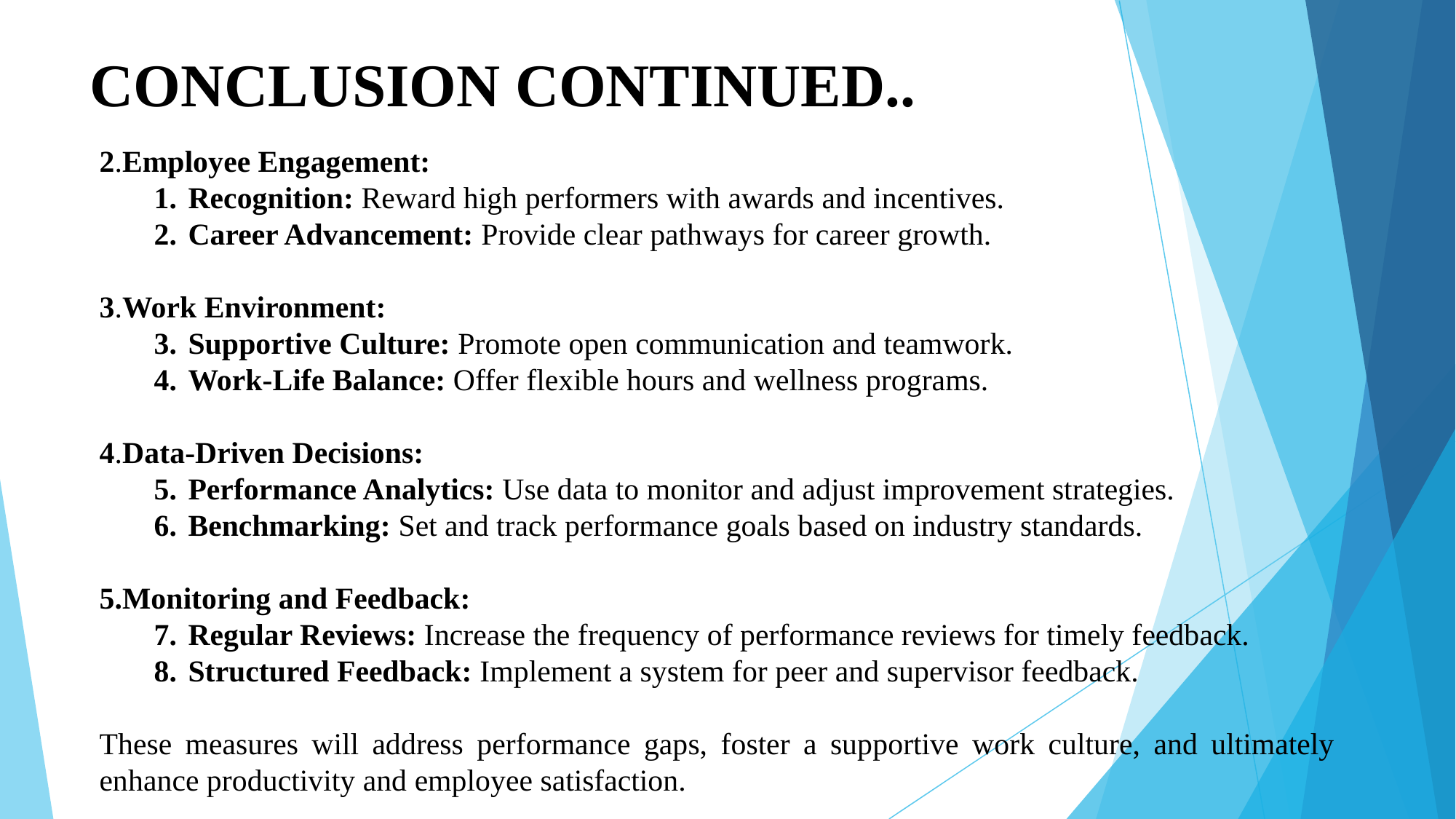

# CONCLUSION CONTINUED..
2.Employee Engagement:
Recognition: Reward high performers with awards and incentives.
Career Advancement: Provide clear pathways for career growth.

3.Work Environment:
Supportive Culture: Promote open communication and teamwork.
Work-Life Balance: Offer flexible hours and wellness programs.

4.Data-Driven Decisions:
Performance Analytics: Use data to monitor and adjust improvement strategies.
Benchmarking: Set and track performance goals based on industry standards.

5.Monitoring and Feedback:
Regular Reviews: Increase the frequency of performance reviews for timely feedback.
Structured Feedback: Implement a system for peer and supervisor feedback.

These measures will address performance gaps, foster a supportive work culture, and ultimately enhance productivity and employee satisfaction.